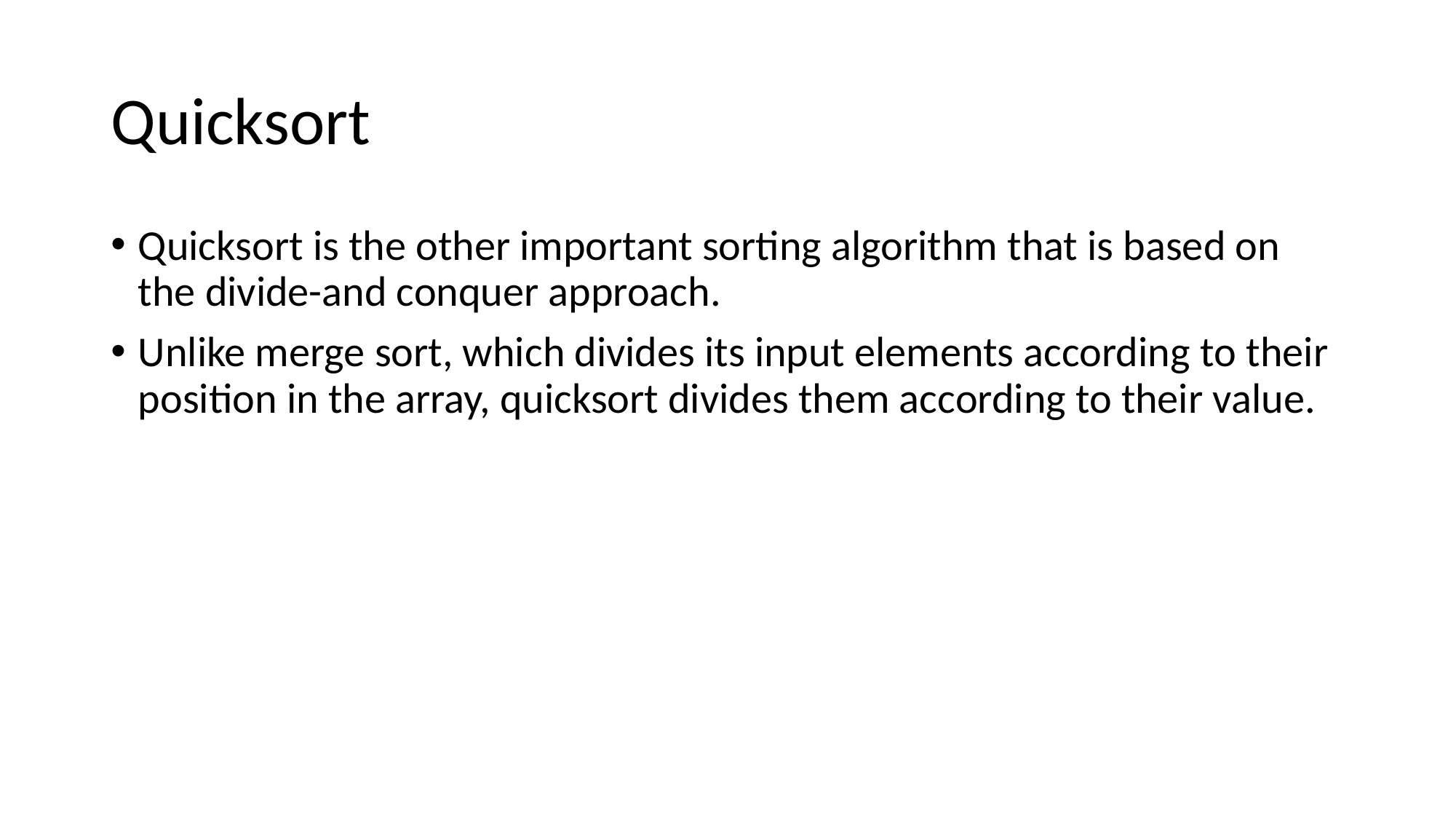

# Quicksort
Quicksort is the other important sorting algorithm that is based on the divide-and conquer approach.
Unlike merge sort, which divides its input elements according to their position in the array, quicksort divides them according to their value.